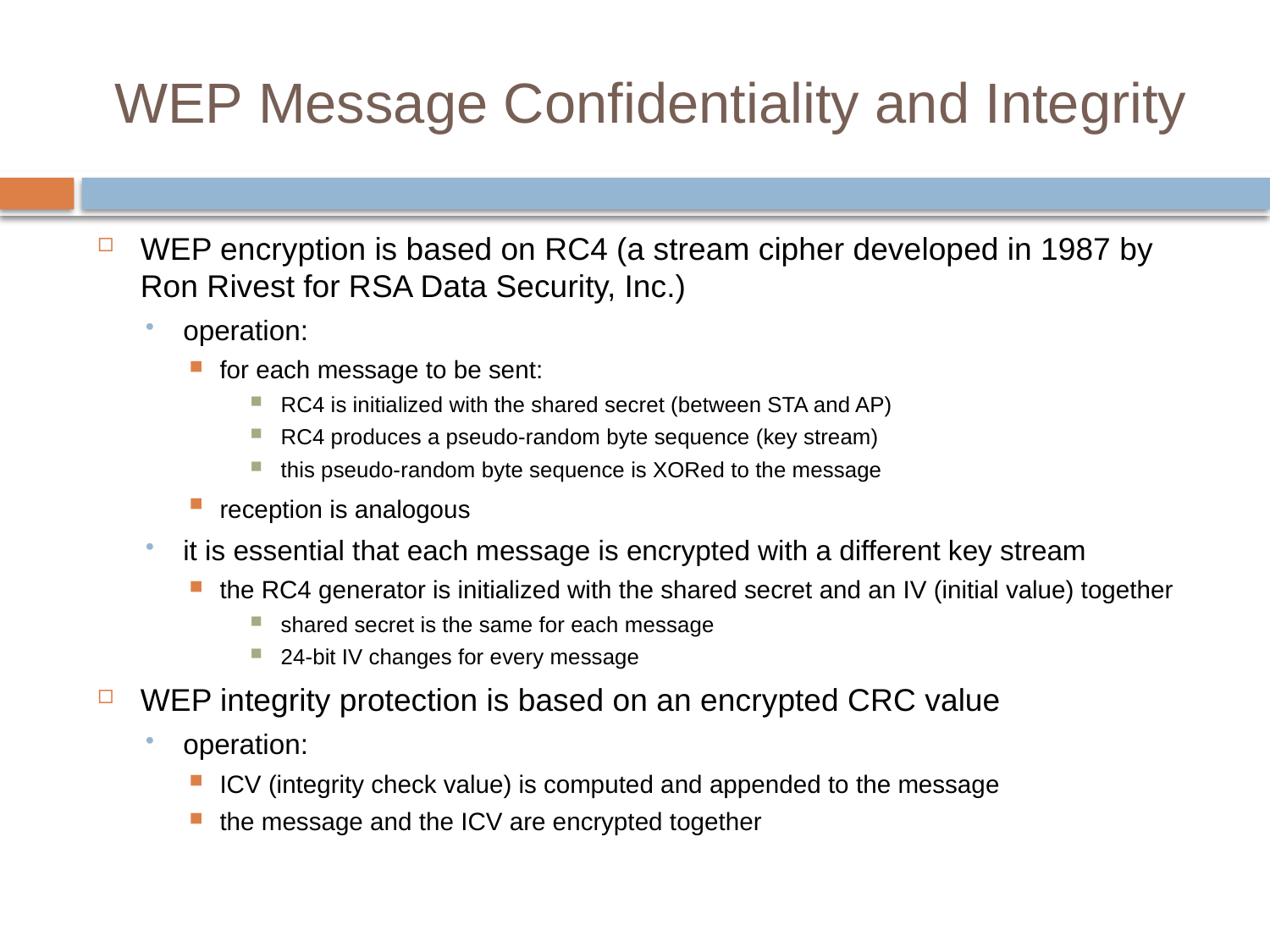

# WEP Message Confidentiality and Integrity
WEP encryption is based on RC4 (a stream cipher developed in 1987 by Ron Rivest for RSA Data Security, Inc.)
operation:
for each message to be sent:
RC4 is initialized with the shared secret (between STA and AP)
RC4 produces a pseudo-random byte sequence (key stream)
this pseudo-random byte sequence is XORed to the message
reception is analogous
it is essential that each message is encrypted with a different key stream
the RC4 generator is initialized with the shared secret and an IV (initial value) together
shared secret is the same for each message
24-bit IV changes for every message
WEP integrity protection is based on an encrypted CRC value
operation:
ICV (integrity check value) is computed and appended to the message
the message and the ICV are encrypted together